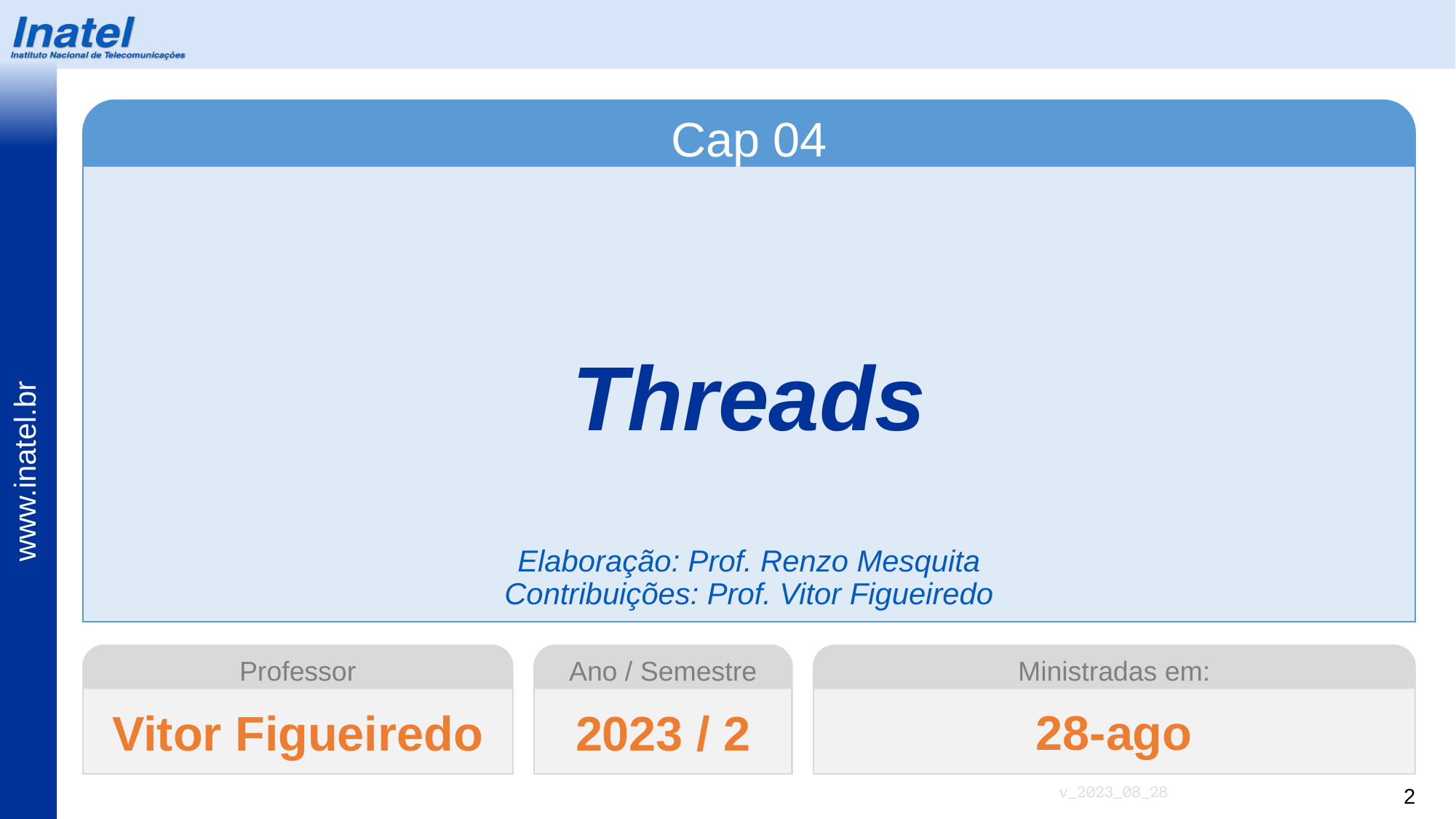

Cap 04
Threads
Elaboração: Prof. Renzo Mesquita
Contribuições: Prof. Vitor Figueiredo
Professor
Ano / Semestre
Ministradas em:
28-ago
Vitor Figueiredo
2023 / 2
v_2023_08_28